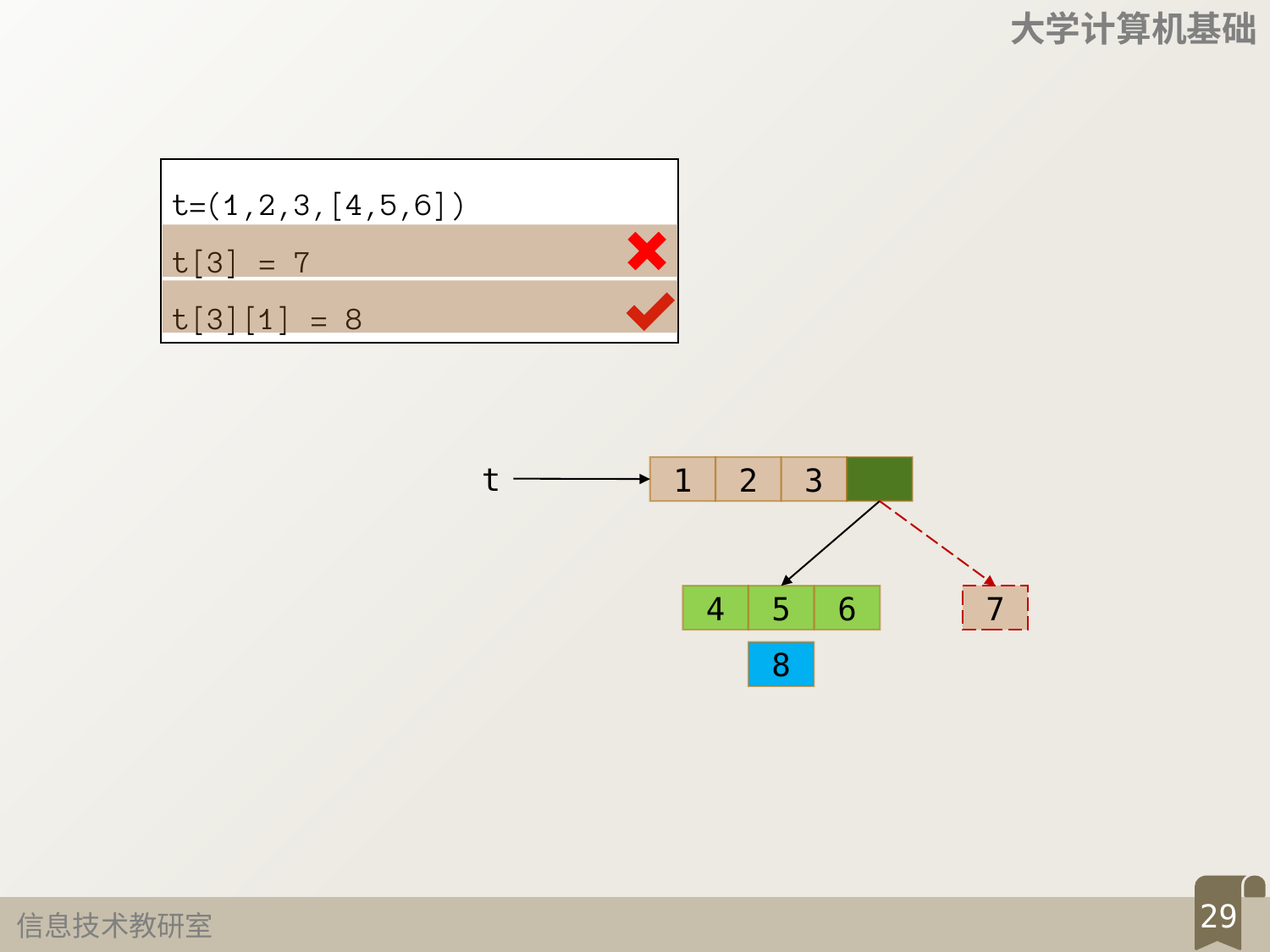

t=(1,2,3,[4,5,6])
t[3] = 7
t[3][1] = 8

t
1
2
3

7
4
5
6
8
29